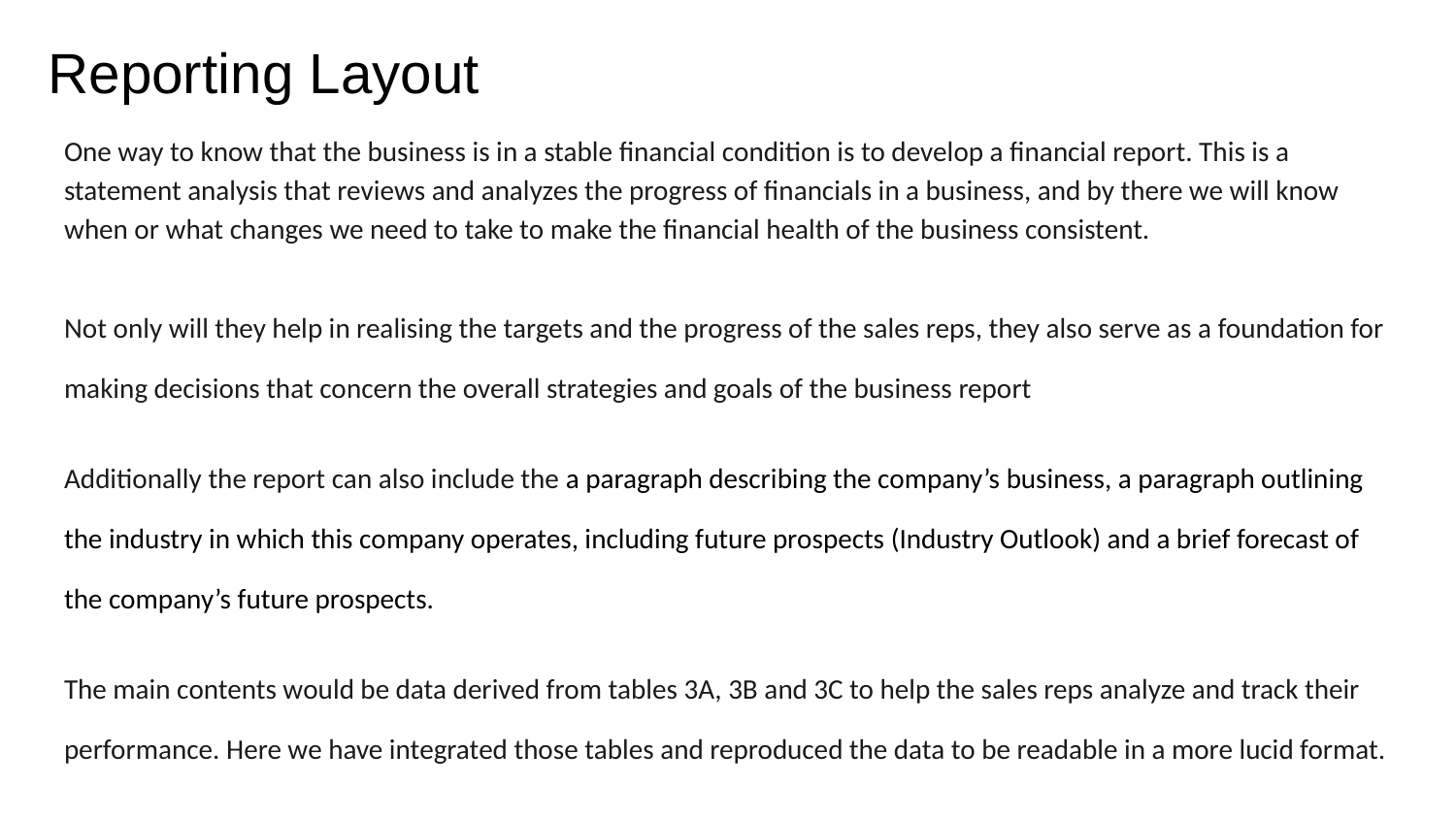

# Reporting Layout

One way to know that the business is in a stable financial condition is to develop a financial report. This is a statement analysis that reviews and analyzes the progress of financials in a business, and by there we will know when or what changes we need to take to make the financial health of the business consistent.

Not only will they help in realising the targets and the progress of the sales reps, they also serve as a foundation for making decisions that concern the overall strategies and goals of the business report
Additionally the report can also include the a paragraph describing the company’s business, a paragraph outlining the industry in which this company operates, including future prospects (Industry Outlook) and a brief forecast of the company’s future prospects.
The main contents would be data derived from tables 3A, 3B and 3C to help the sales reps analyze and track their performance. Here we have integrated those tables and reproduced the data to be readable in a more lucid format.